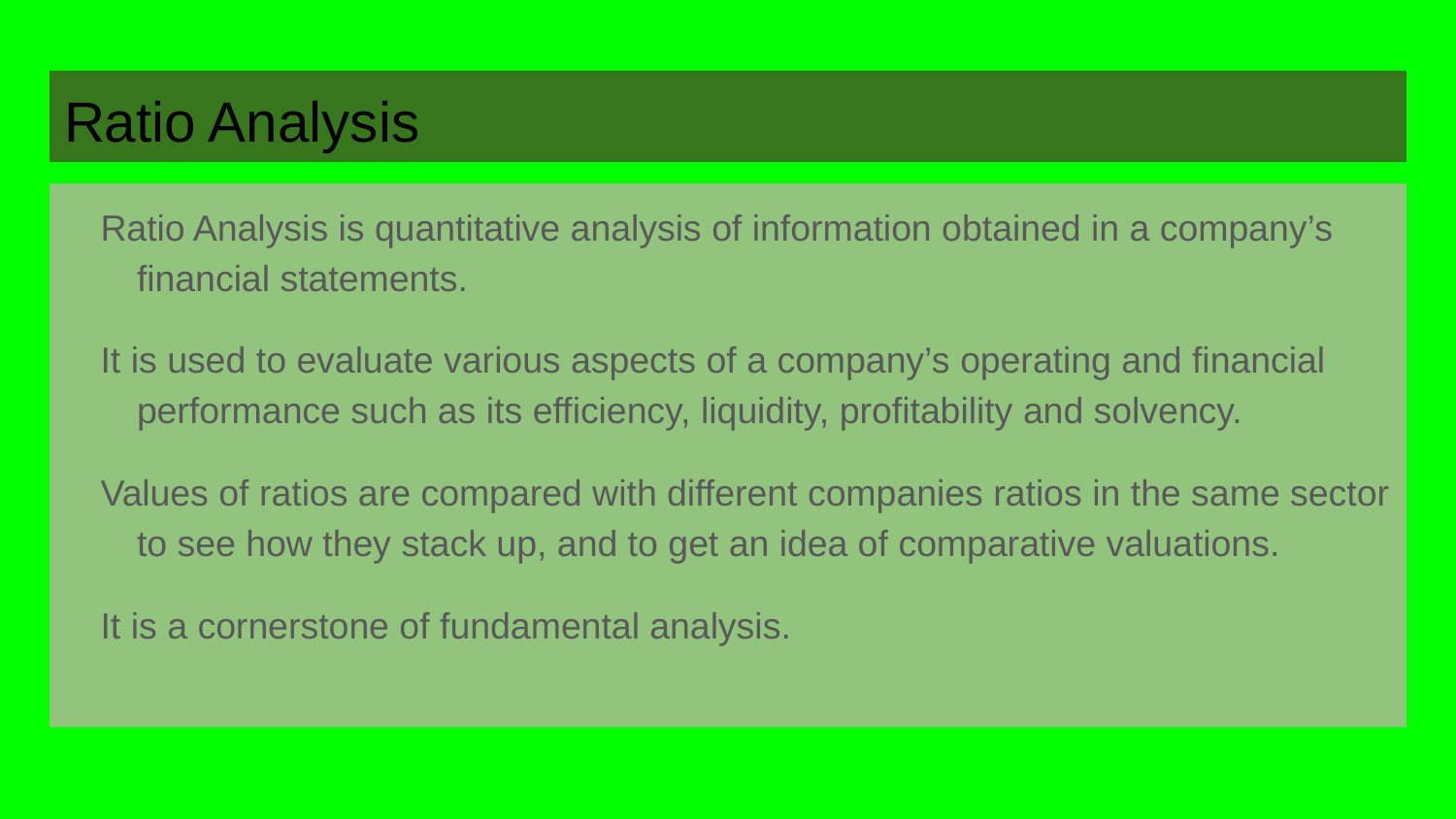

# Ratio Analysis
Ratio Analysis is quantitative analysis of information obtained in a company’s financial statements.
It is used to evaluate various aspects of a company’s operating and financial performance such as its efficiency, liquidity, profitability and solvency.
Values of ratios are compared with different companies ratios in the same sector to see how they stack up, and to get an idea of comparative valuations.
It is a cornerstone of fundamental analysis.